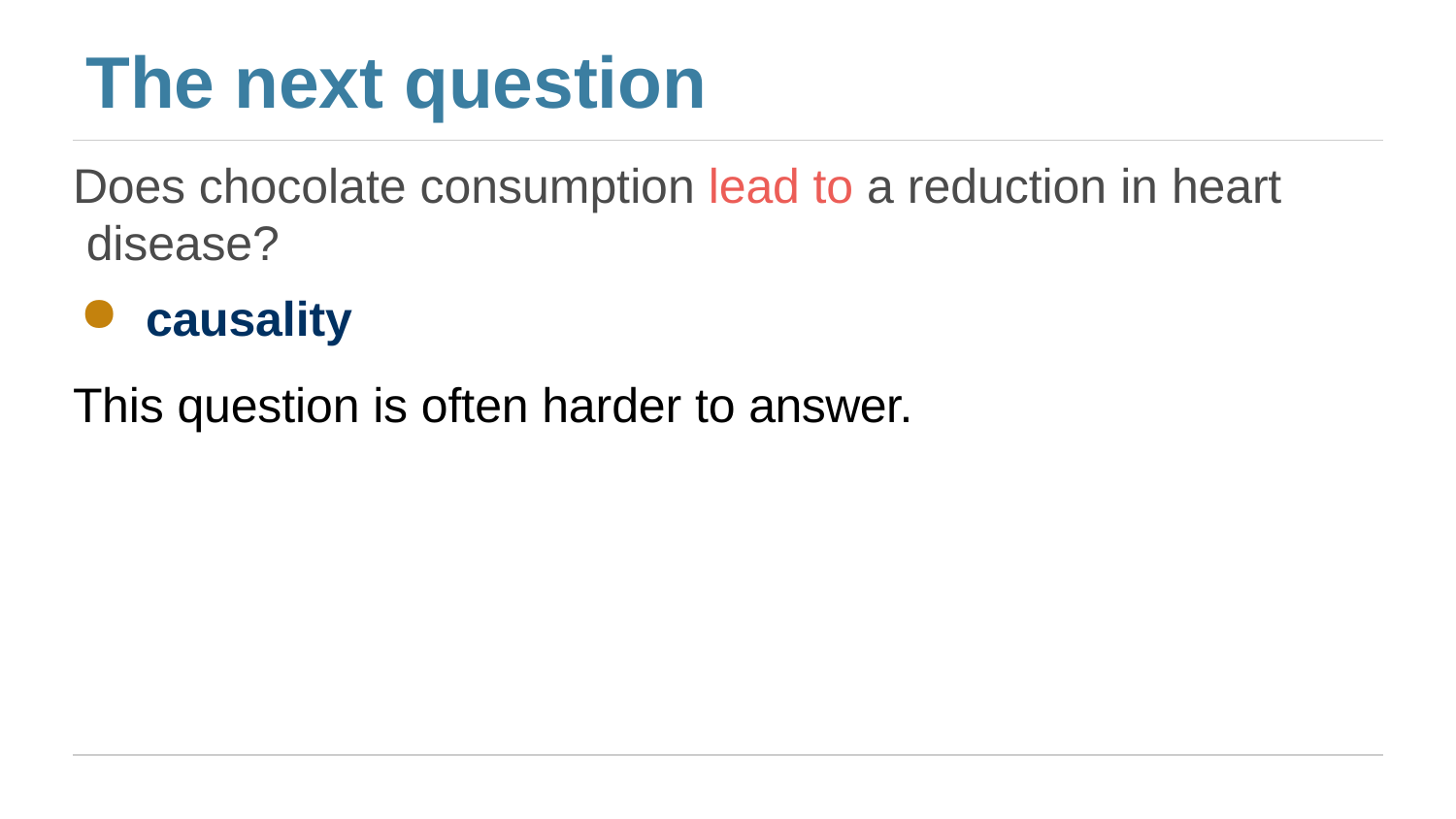

# The next question
Does chocolate consumption lead to a reduction in heart  disease?
causality
This question is often harder to answer.